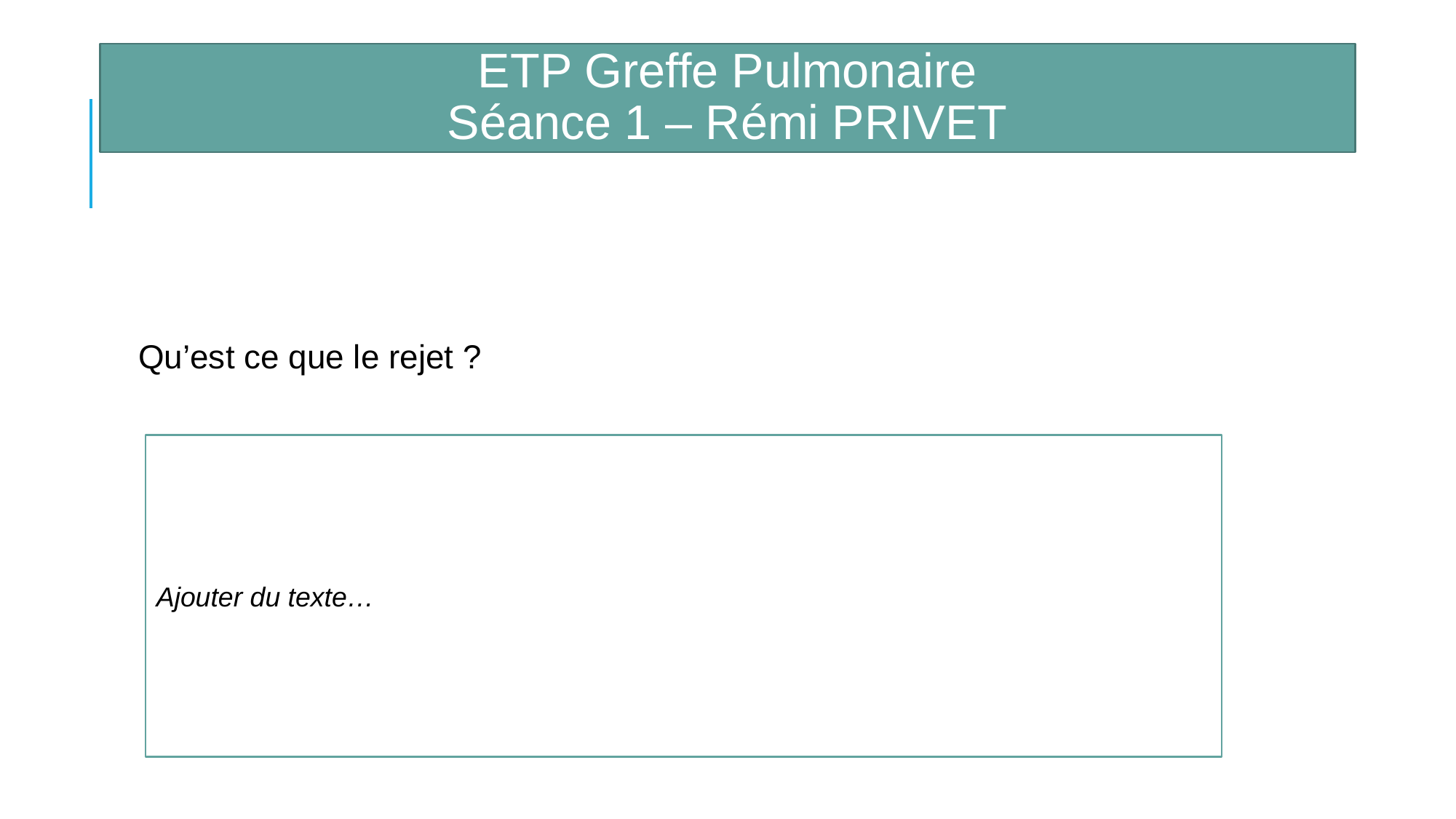

ETP Greffe Pulmonaire
Séance 1 – Rémi PRIVET

Qu’est ce que le rejet ?

Ajouter du texte…